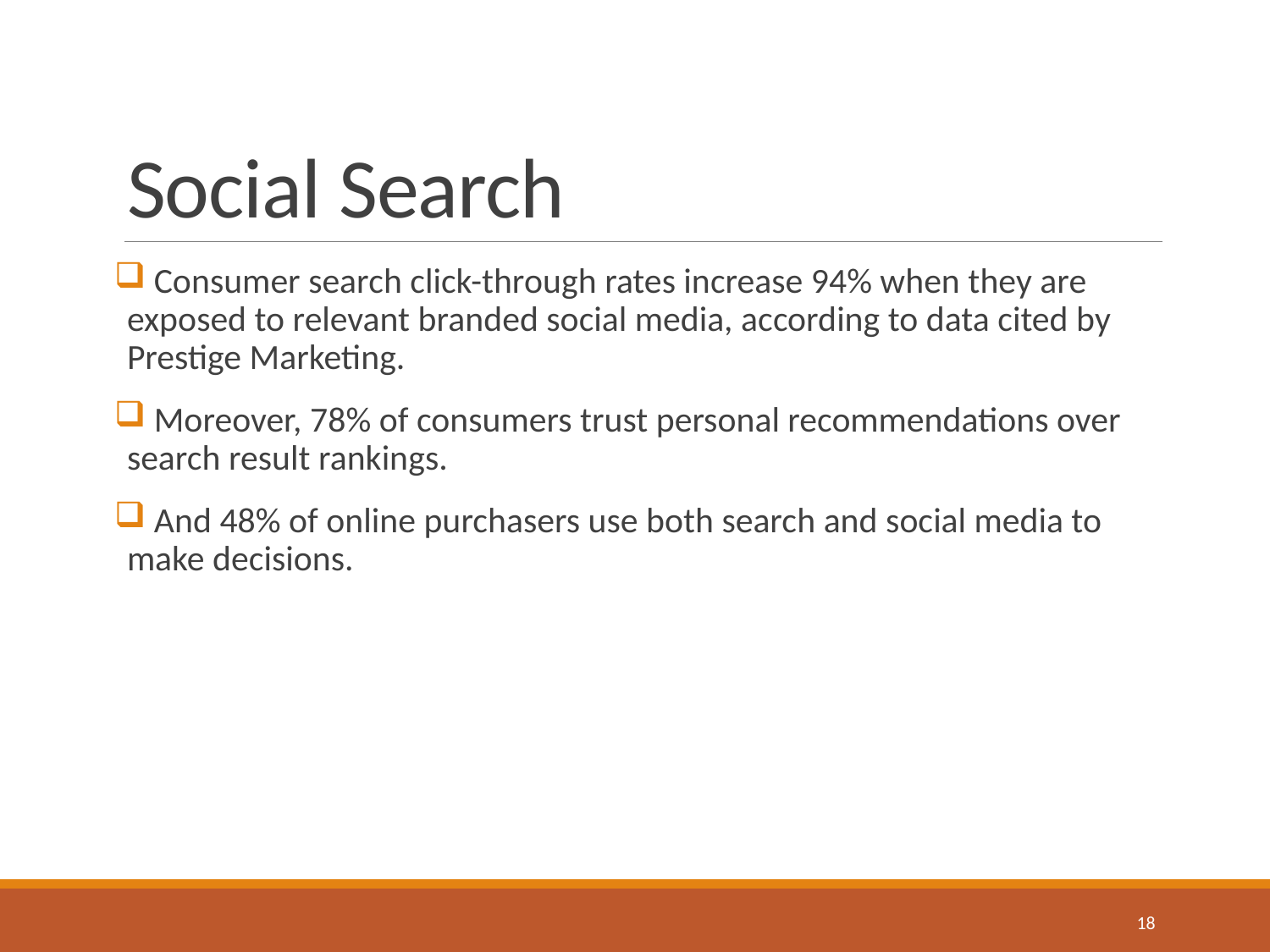

# Social Search
 Consumer search click-through rates increase 94% when they are exposed to relevant branded social media, according to data cited by Prestige Marketing.
 Moreover, 78% of consumers trust personal recommendations over search result rankings.
 And 48% of online purchasers use both search and social media to make decisions.

18